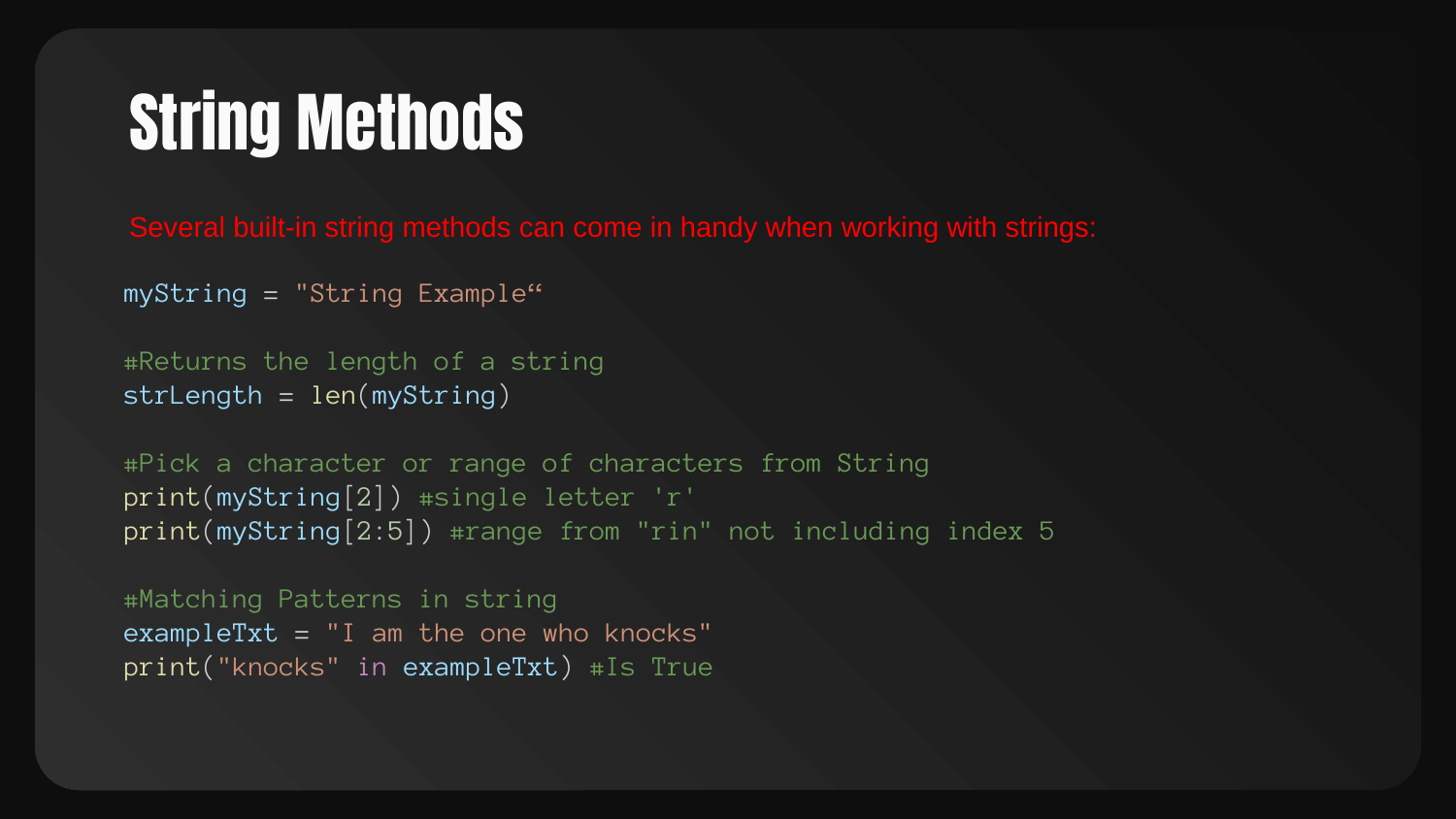

# String Methods
Several built-in string methods can come in handy when working with strings:

myString = "String Example“

#Returns the length of a string
strLength = len(myString)

#Pick a character or range of characters from String
print(myString[2]) #single letter 'r'
print(myString[2:5]) #range from "rin" not including index 5

#Matching Patterns in string
exampleTxt = "I am the one who knocks"
print("knocks" in exampleTxt) #Is True